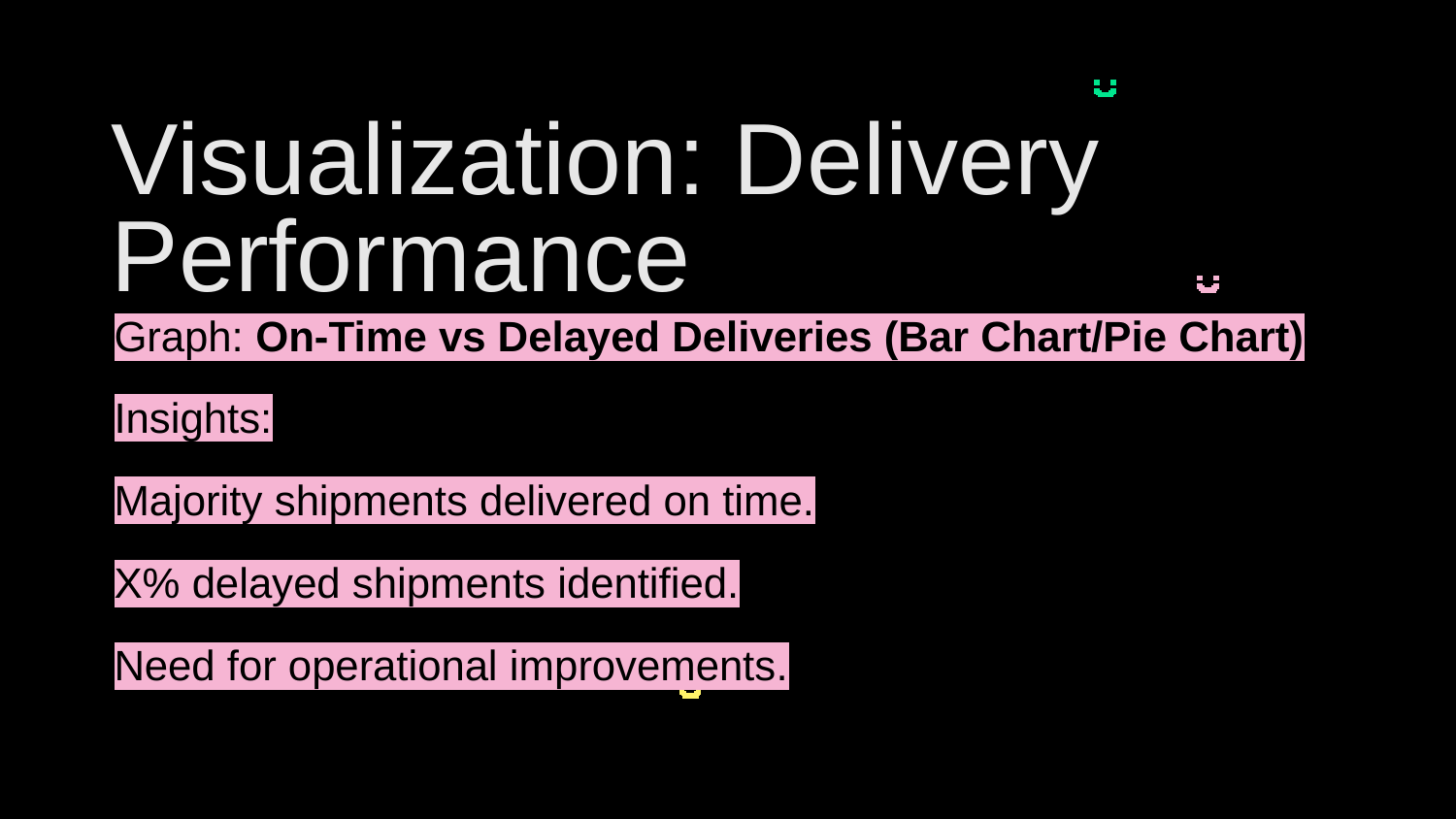

Visualization: Delivery Performance
# Graph: On-Time vs Delayed Deliveries (Bar Chart/Pie Chart)

Insights:
Majority shipments delivered on time.
X% delayed shipments identified.
Need for operational improvements.